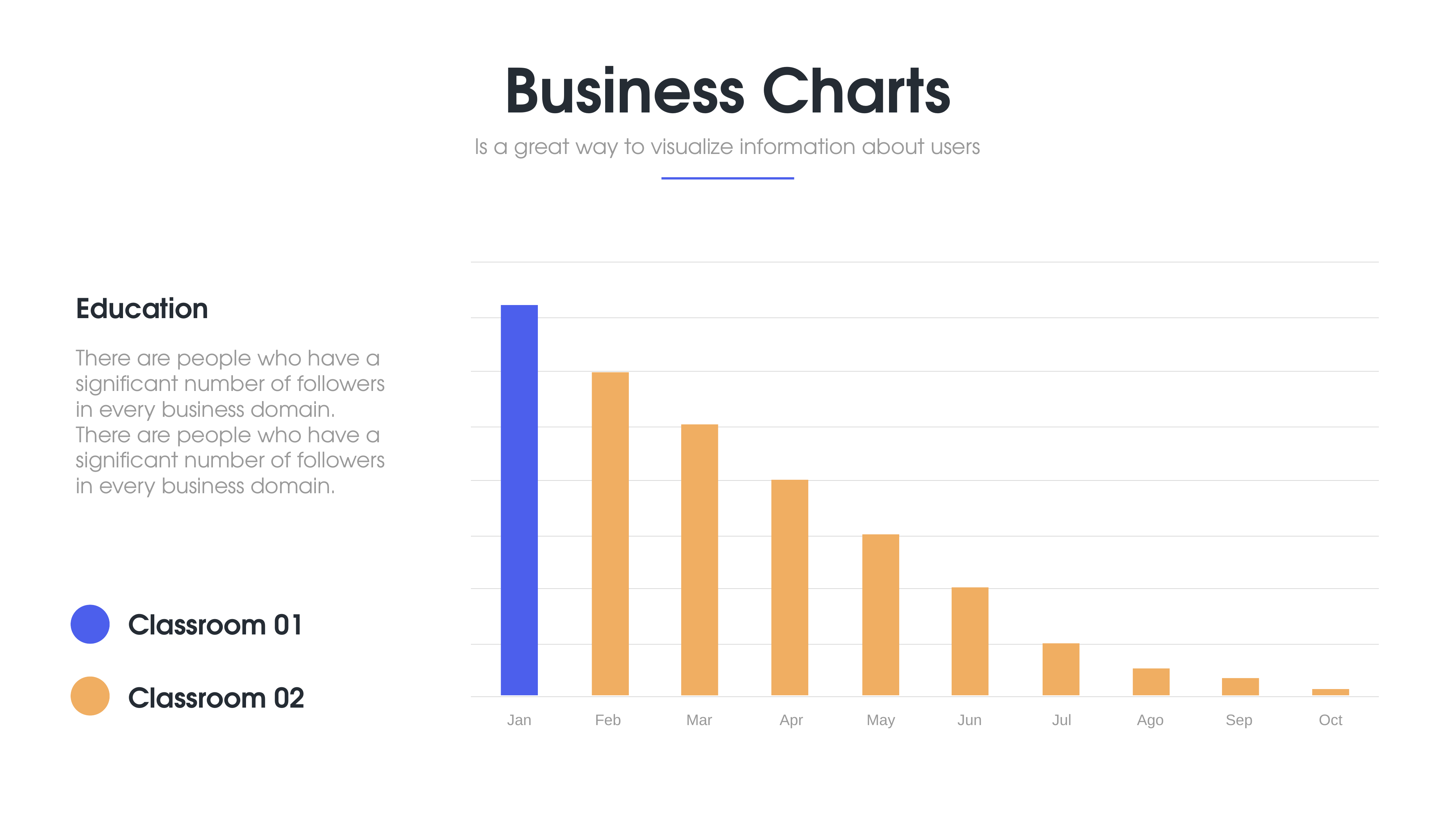

Business Charts
Is a great way to visualize information about users

Education
There are people who have a significant number of followers in every business domain. There are people who have a significant number of followers in every business domain.

Classroom 01

Classroom 02

Jan
Feb
Mar
Apr
May
Jun
Jul
Ago
Sep
Oct